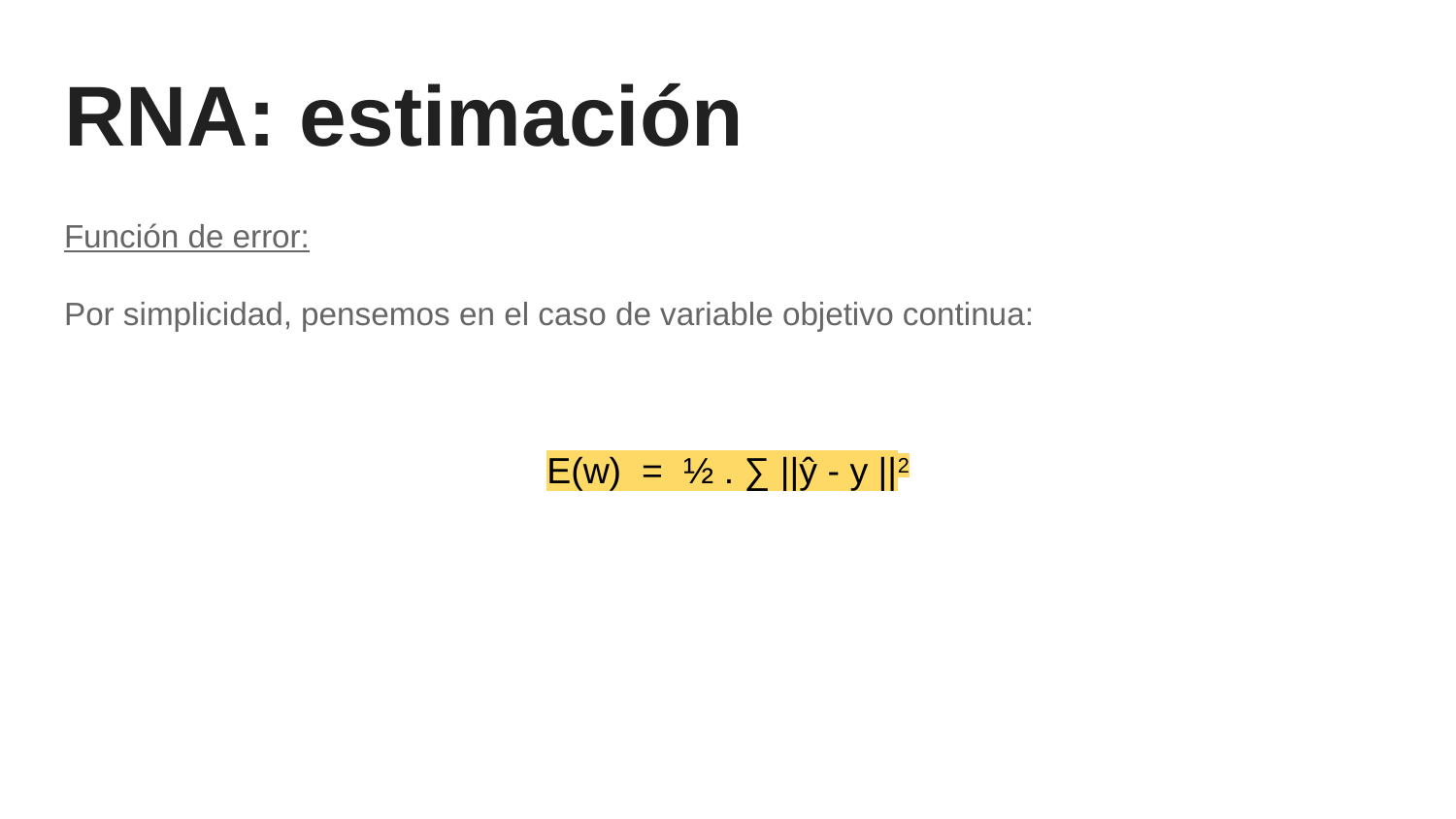

# RNA: estimación
Función de error:
Por simplicidad, pensemos en el caso de variable objetivo continua:

E(w)  =  ½ . ∑ ||ŷ - y ||2